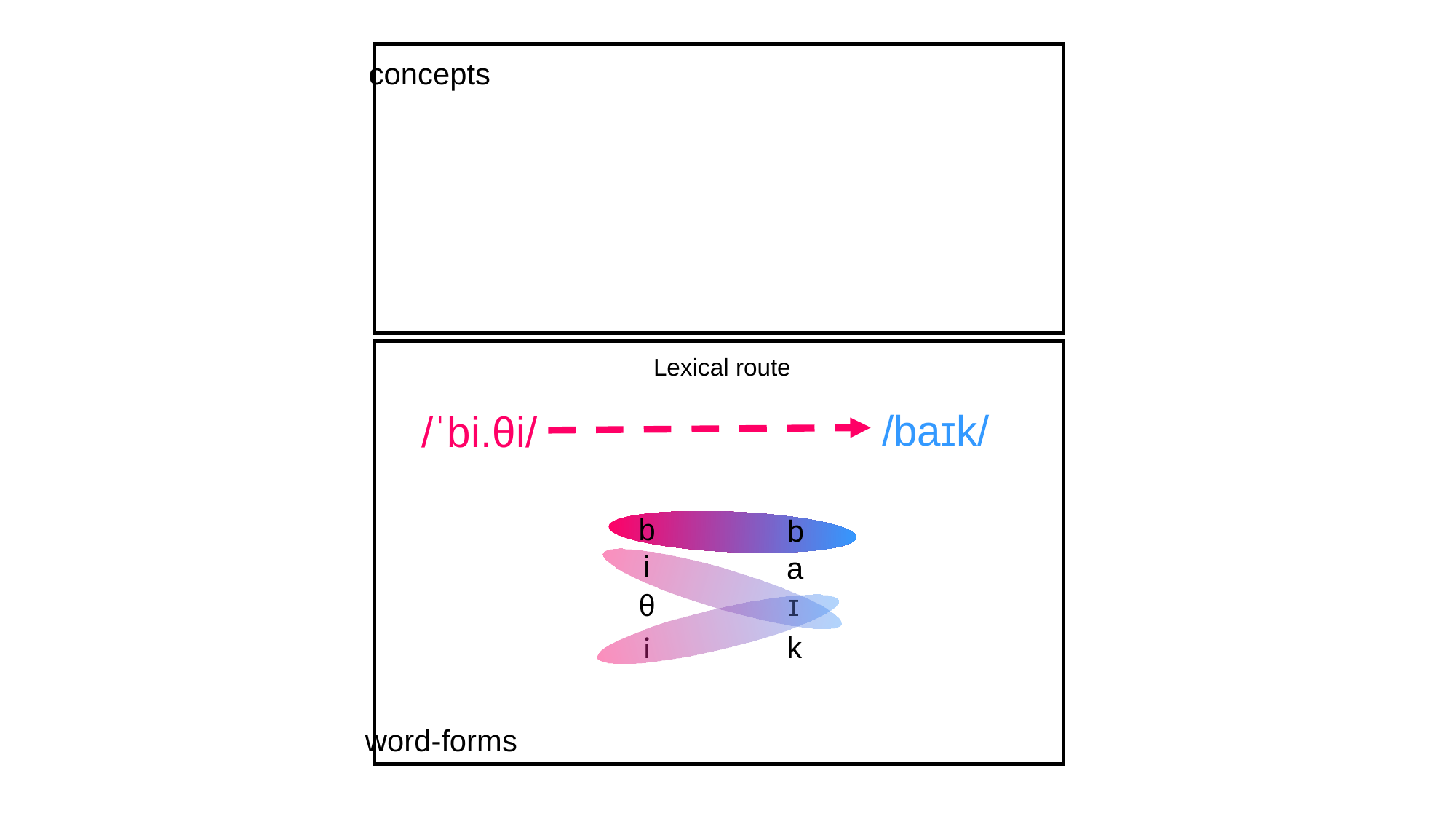

concepts

word-forms
Lexical route
/baɪk/
/ˈbi.θi/
b
b
i
a
θ
ɪ

i

k